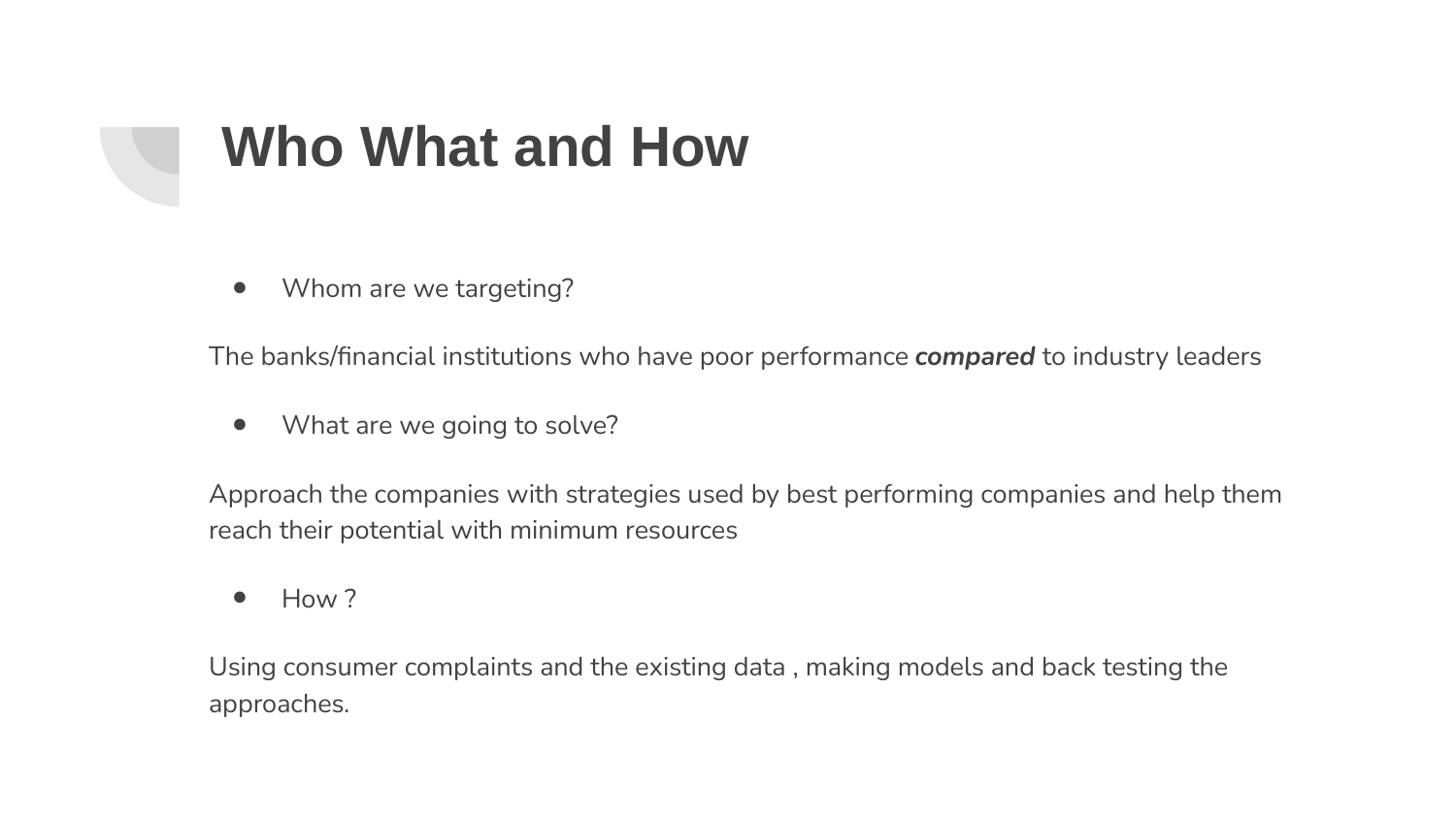

# Who What and How
Whom are we targeting?
The banks/financial institutions who have poor performance compared to industry leaders
What are we going to solve?
Approach the companies with strategies used by best performing companies and help them reach their potential with minimum resources
How ?
Using consumer complaints and the existing data , making models and back testing the approaches.